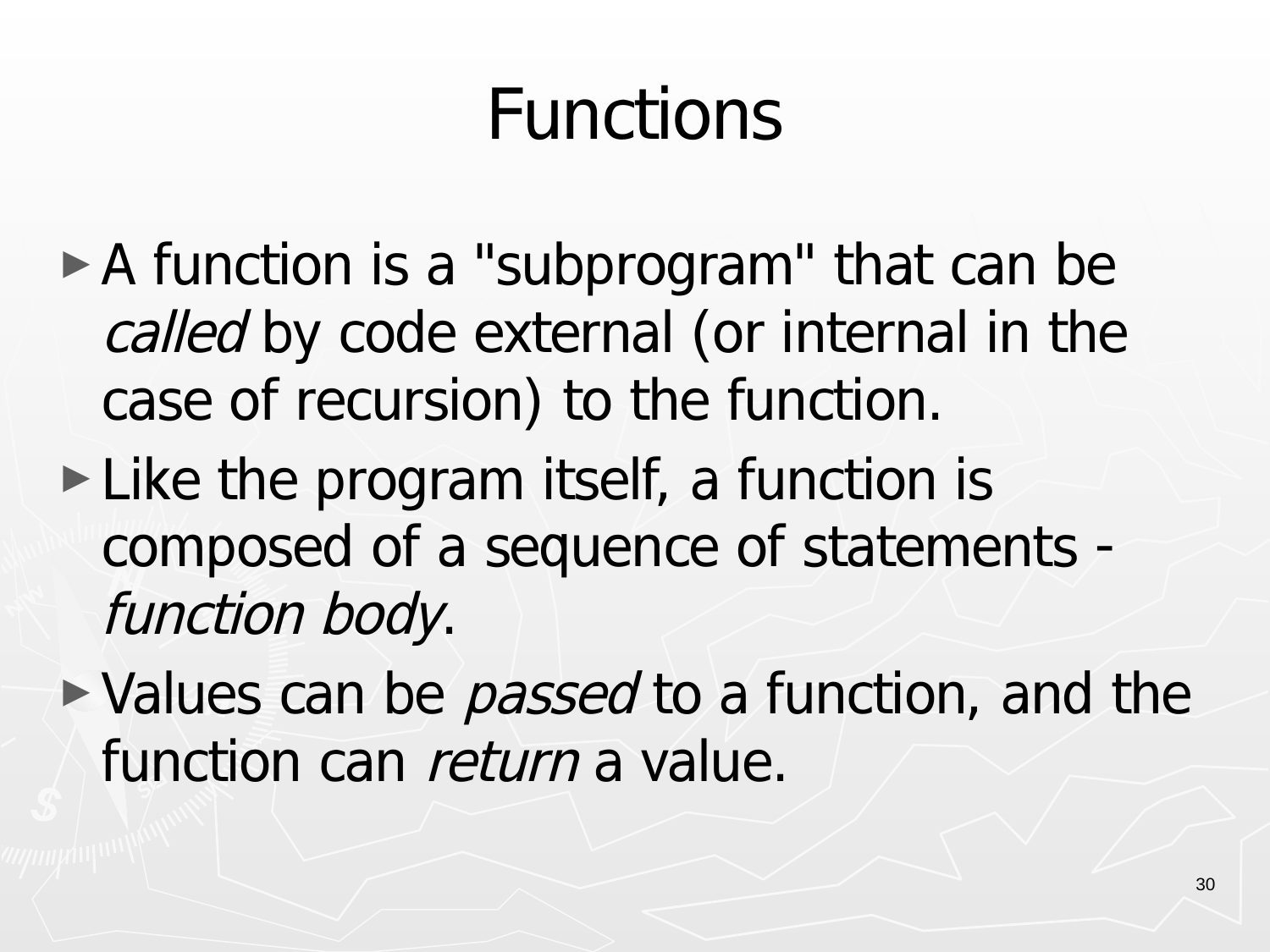

# Functions
A function is a "subprogram" that can be called by code external (or internal in the case of recursion) to the function.
Like the program itself, a function is composed of a sequence of statements - function body.
Values can be passed to a function, and the function can return a value.

30